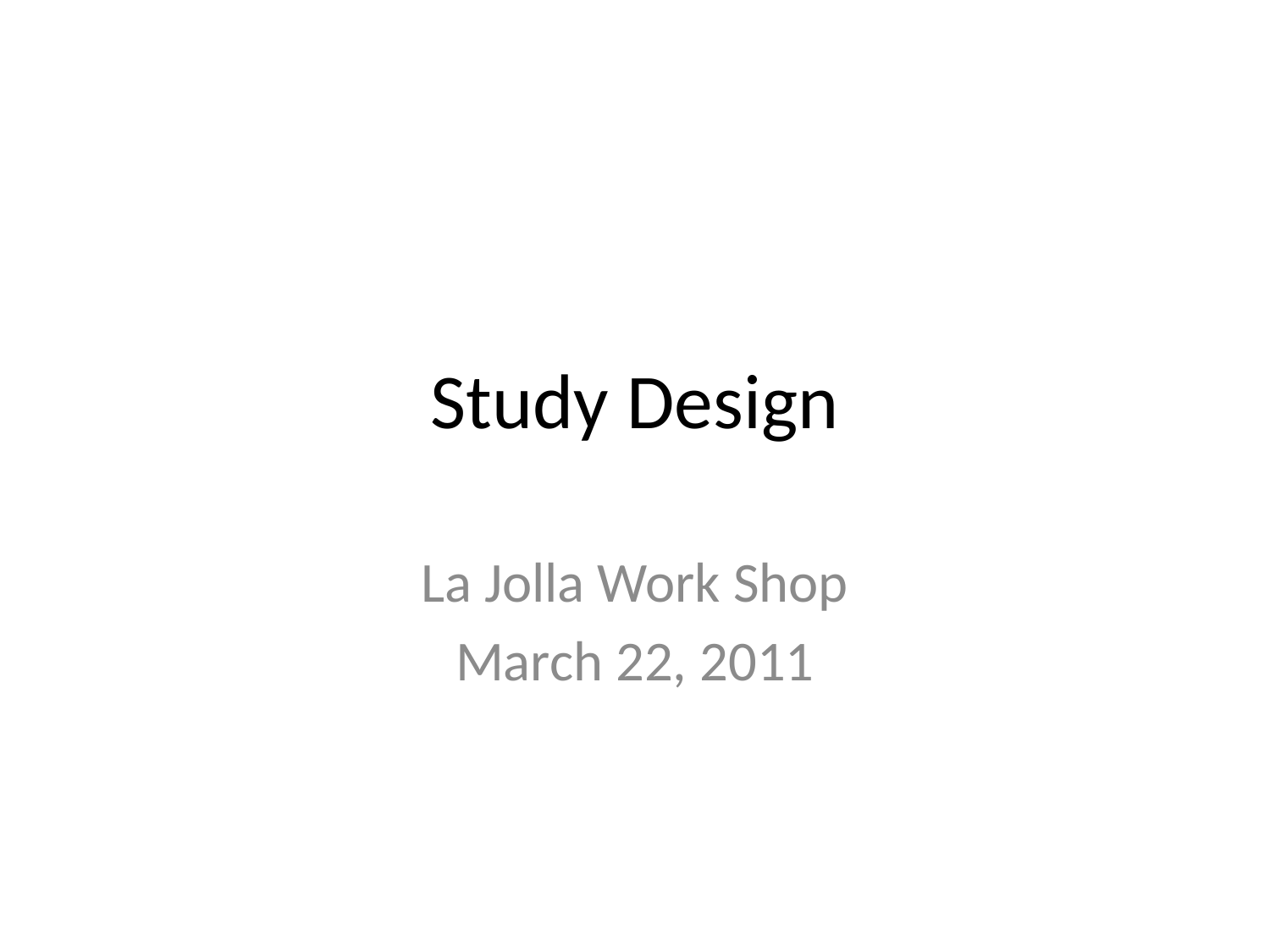

# Study Design
La Jolla Work Shop
March 22, 2011